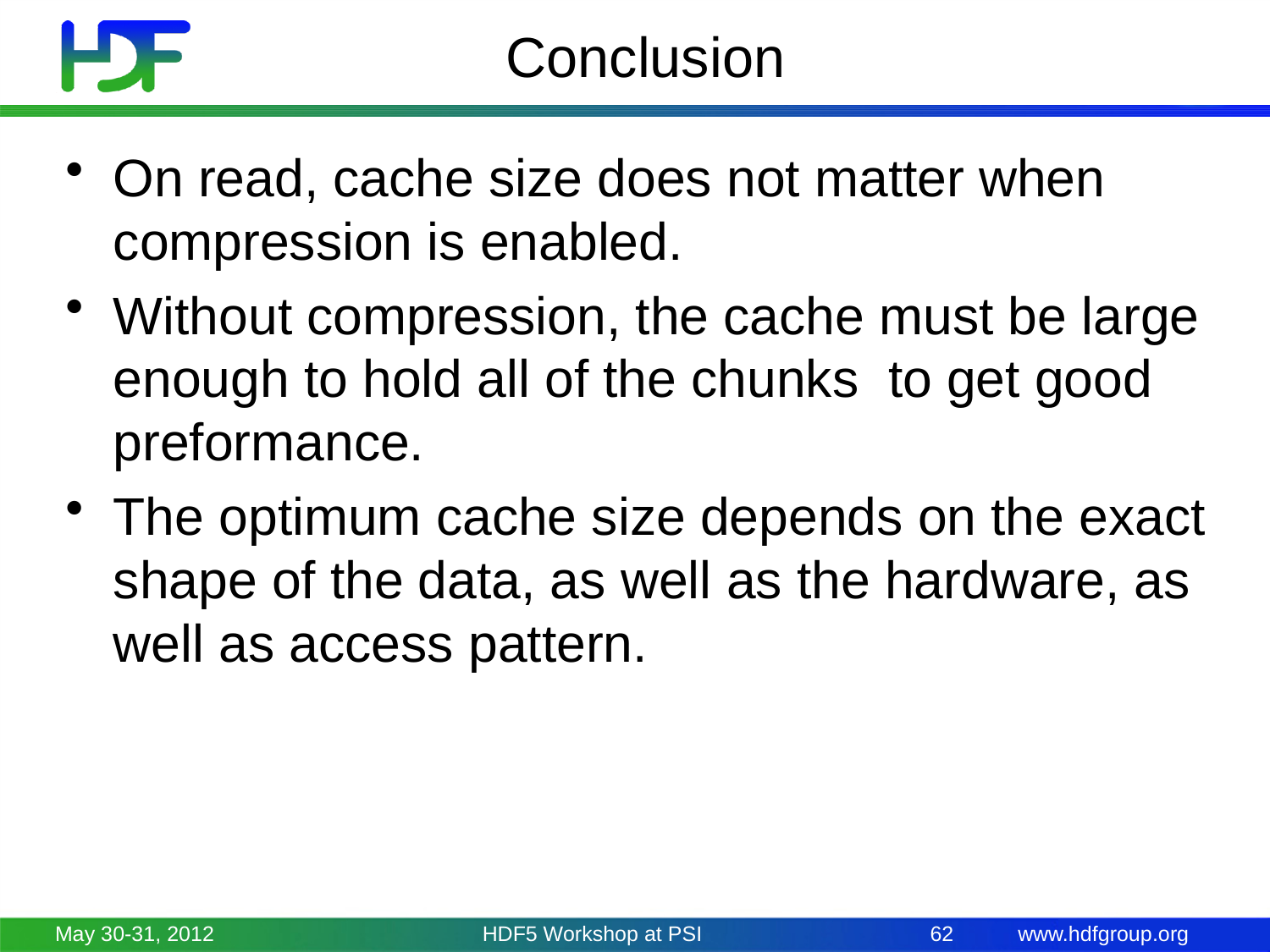

# Conclusion
On read, cache size does not matter when compression is enabled.
Without compression, the cache must be large enough to hold all of the chunks  to get good preformance.
The optimum cache size depends on the exact shape of the data, as well as the hardware, as well as access pattern.
May 30-31, 2012
HDF5 Workshop at PSI
62